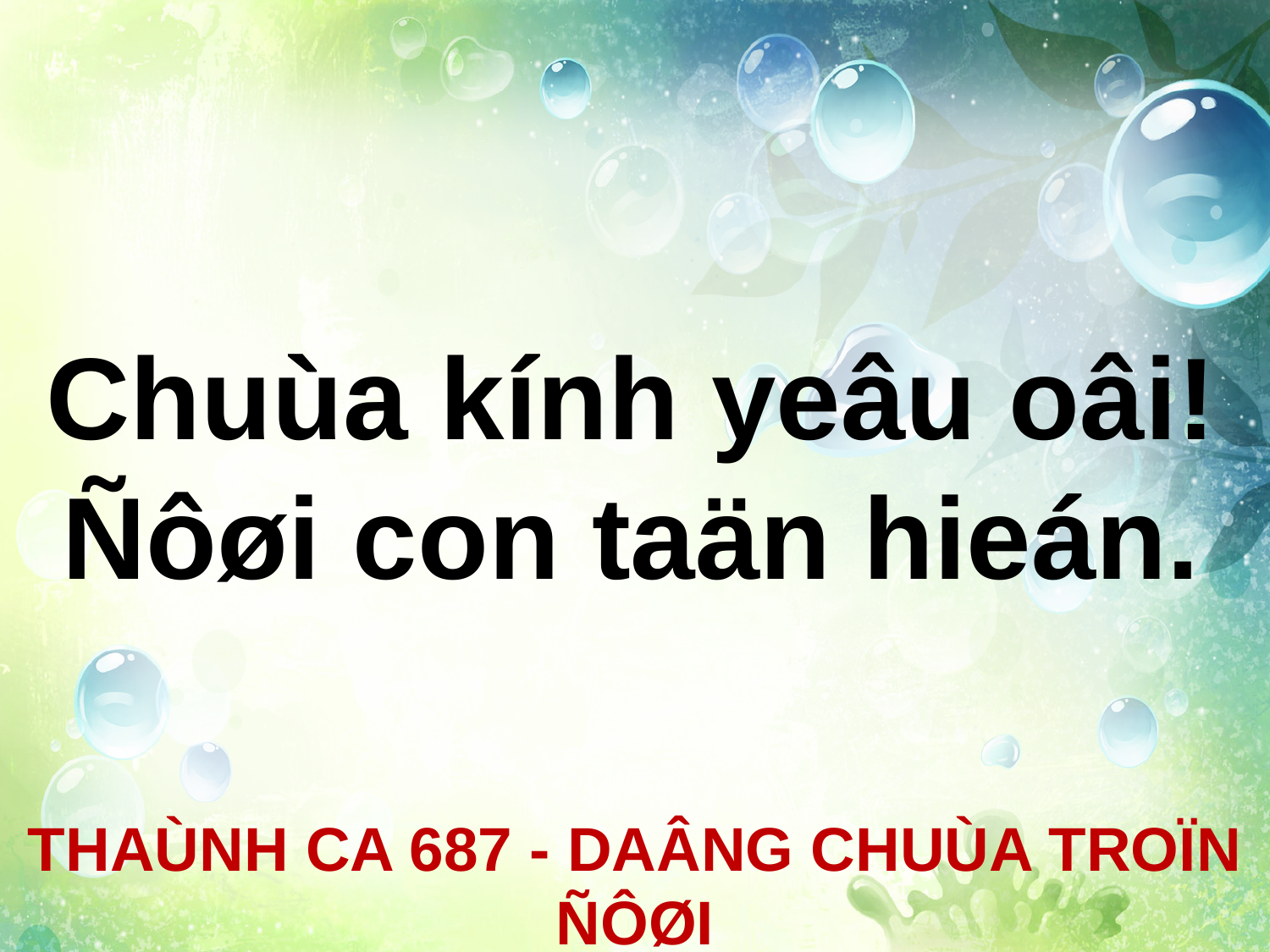

Chuùa kính yeâu oâi!
Ñôøi con taän hieán.
THAÙNH CA 687 - DAÂNG CHUÙA TROÏN ÑÔØI